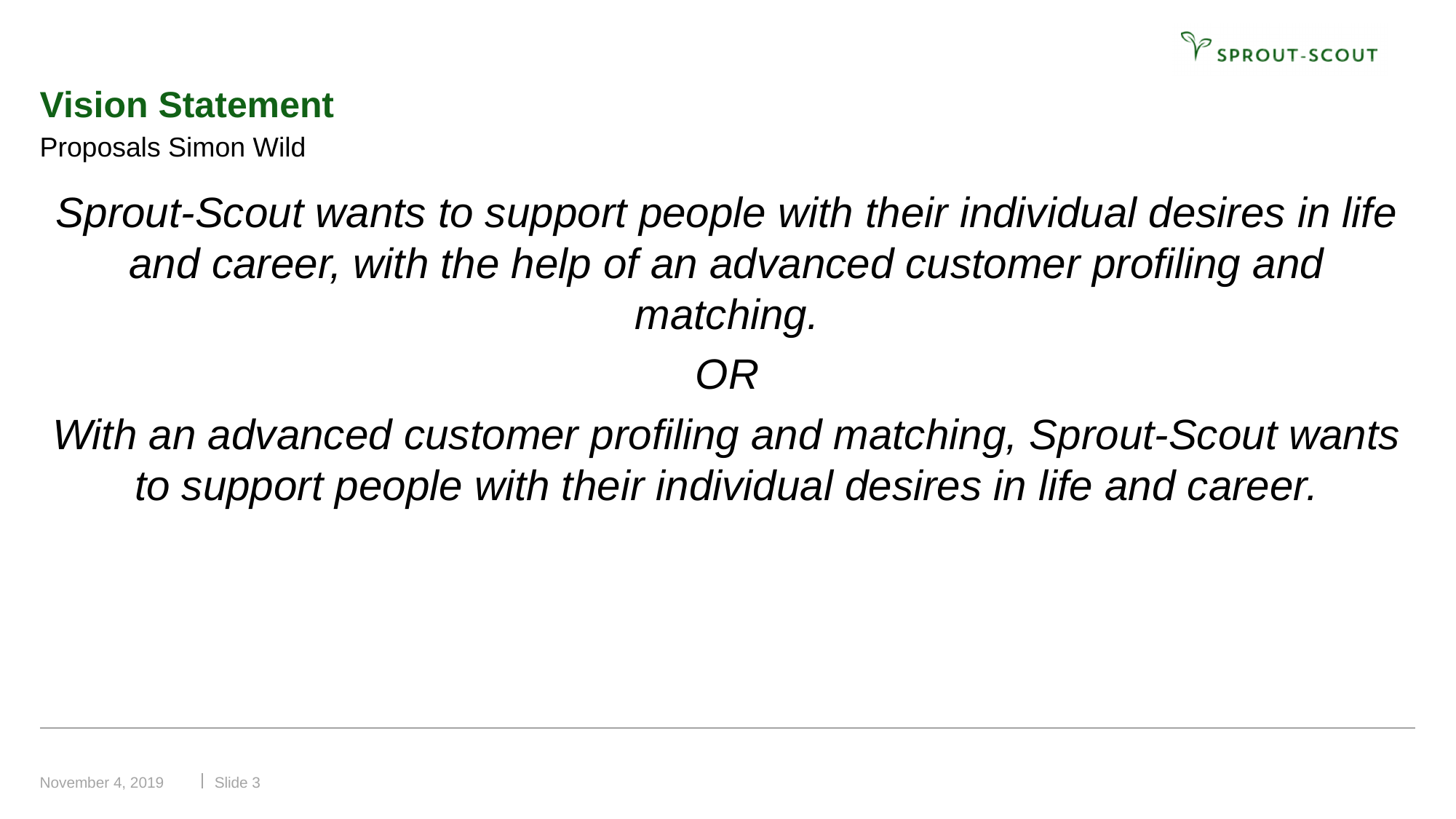

# Vision Statement
Proposals Simon Wild
Sprout-Scout wants to support people with their individual desires in life and career, with the help of an advanced customer profiling and matching.
OR
With an advanced customer profiling and matching, Sprout-Scout wants to support people with their individual desires in life and career.

Slide 3
November 4, 2019